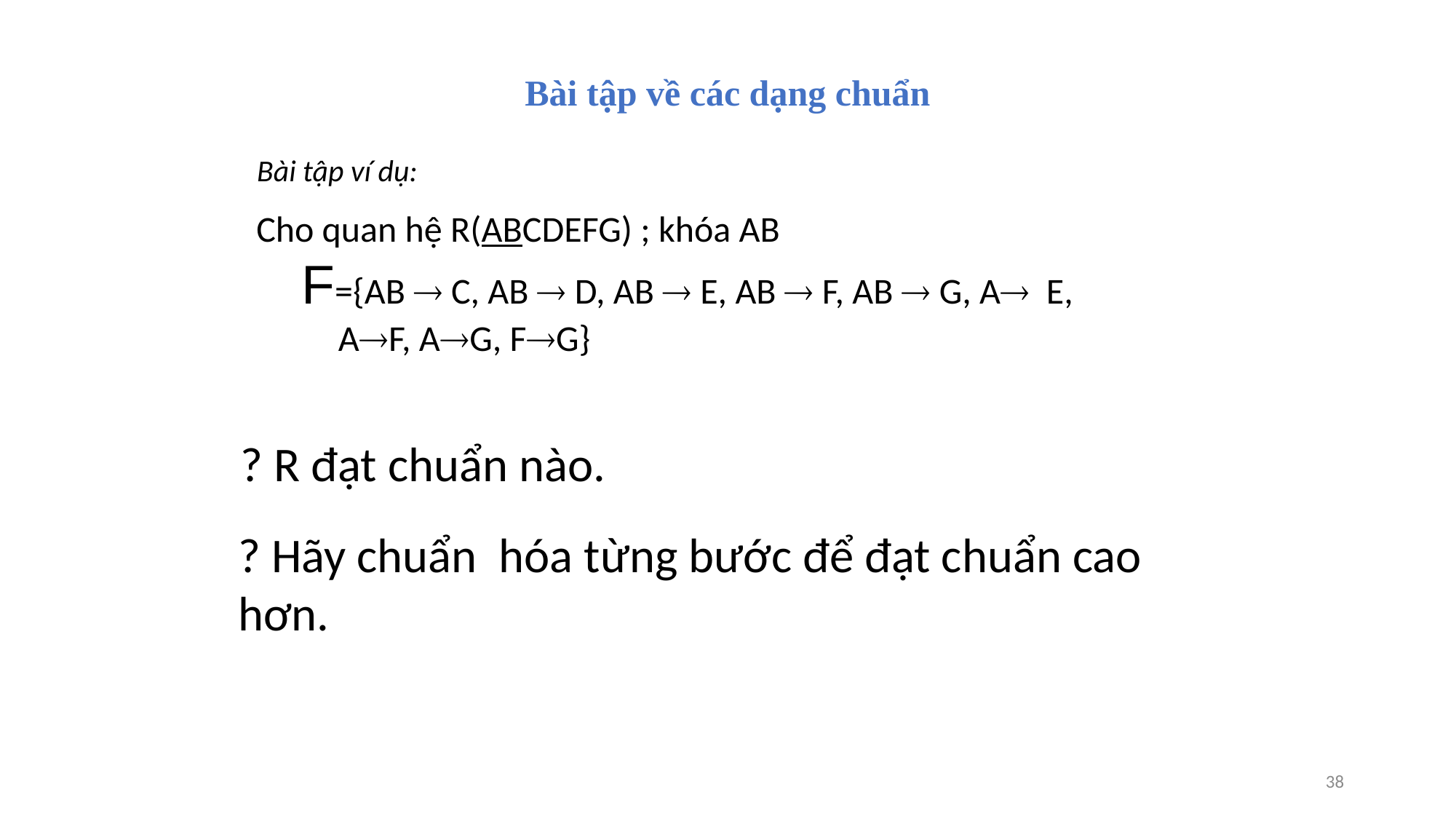

#
Bài tập về các dạng chuẩn

Bài tập ví dụ:
Cho quan hệ R(ABCDEFG) ; khóa AB
   F={AB → C, AB → D, AB → E, AB → F, AB → G, A→  E,
          A→F, A→G, F→G}

? R đạt chuẩn nào.
? Hãy chuẩn  hóa từng bước để đạt chuẩn cao hơn.
38